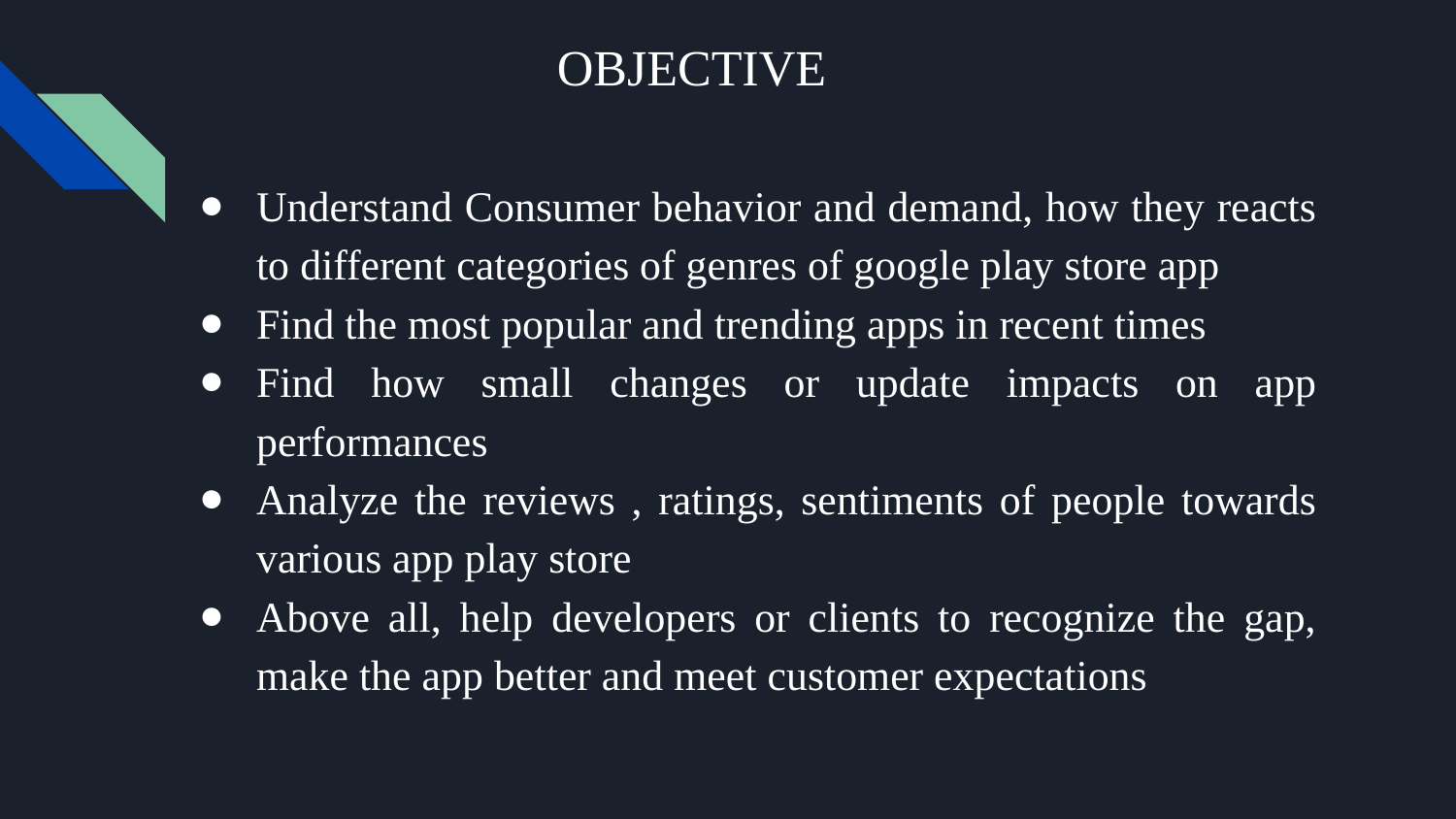

# OBJECTIVE
Understand Consumer behavior and demand, how they reacts to different categories of genres of google play store app
Find the most popular and trending apps in recent times
Find how small changes or update impacts on app performances
Analyze the reviews , ratings, sentiments of people towards various app play store
Above all, help developers or clients to recognize the gap, make the app better and meet customer expectations